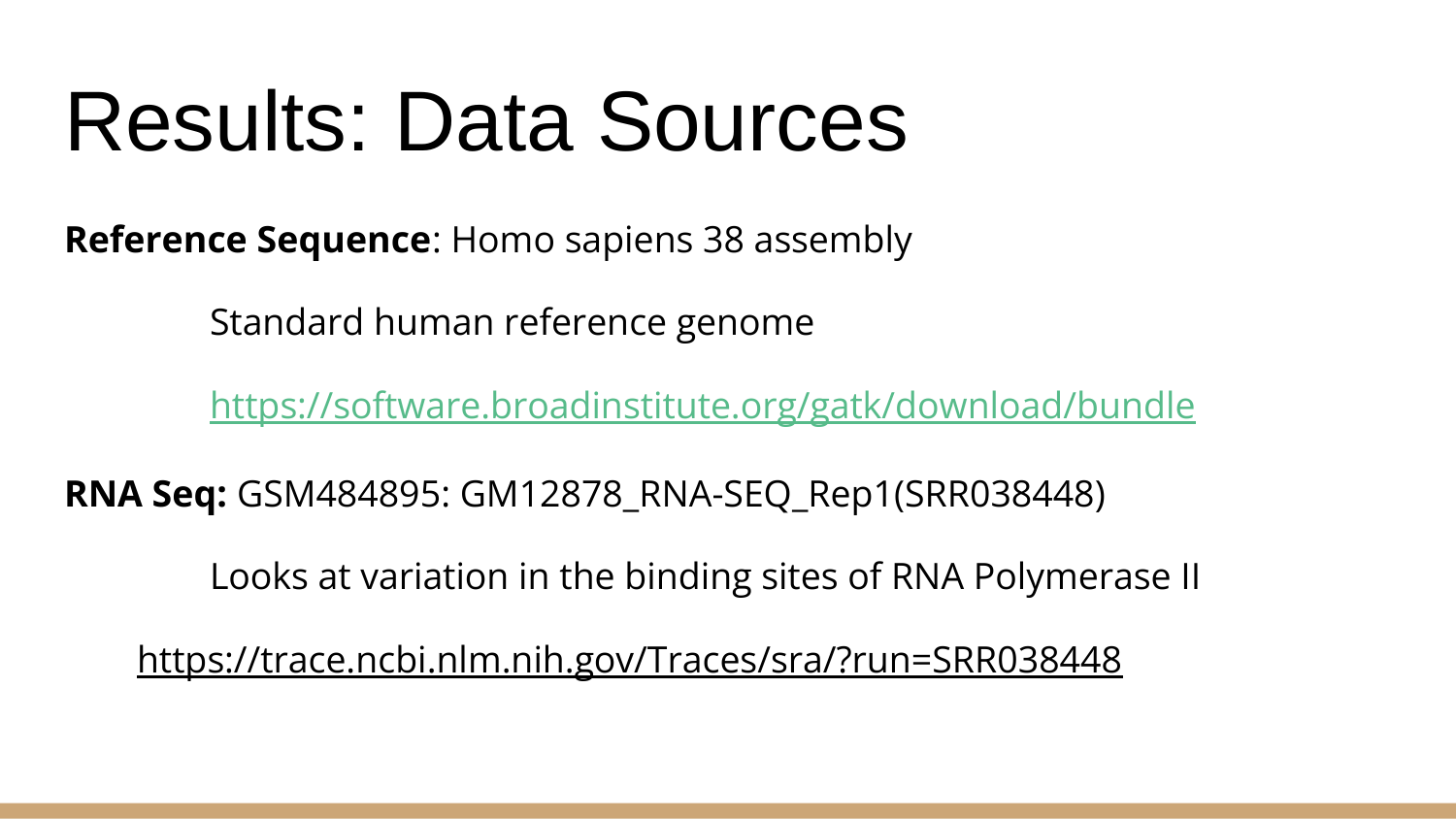

# Results: Data Sources
Reference Sequence: Homo sapiens 38 assembly
	Standard human reference genome
	https://software.broadinstitute.org/gatk/download/bundle
RNA Seq: GSM484895: GM12878_RNA-SEQ_Rep1(SRR038448)
	Looks at variation in the binding sites of RNA Polymerase II
https://trace.ncbi.nlm.nih.gov/Traces/sra/?run=SRR038448